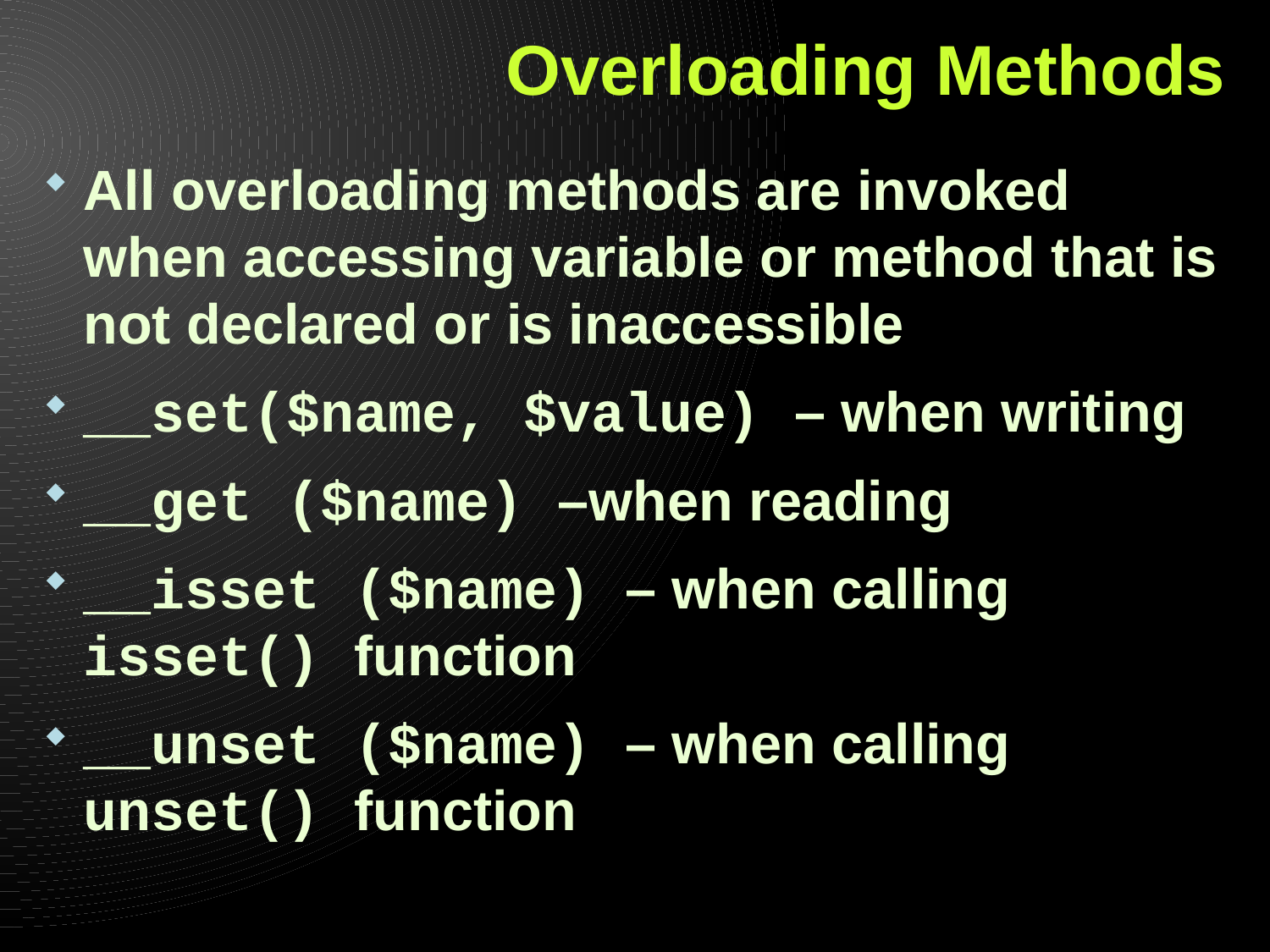

# Overloading Methods
All overloading methods are invoked when accessing variable or method that is not declared or is inaccessible
__set($name, $value) – when writing
__get ($name) –when reading
__isset ($name) – when calling isset() function
__unset ($name) – when calling unset() function